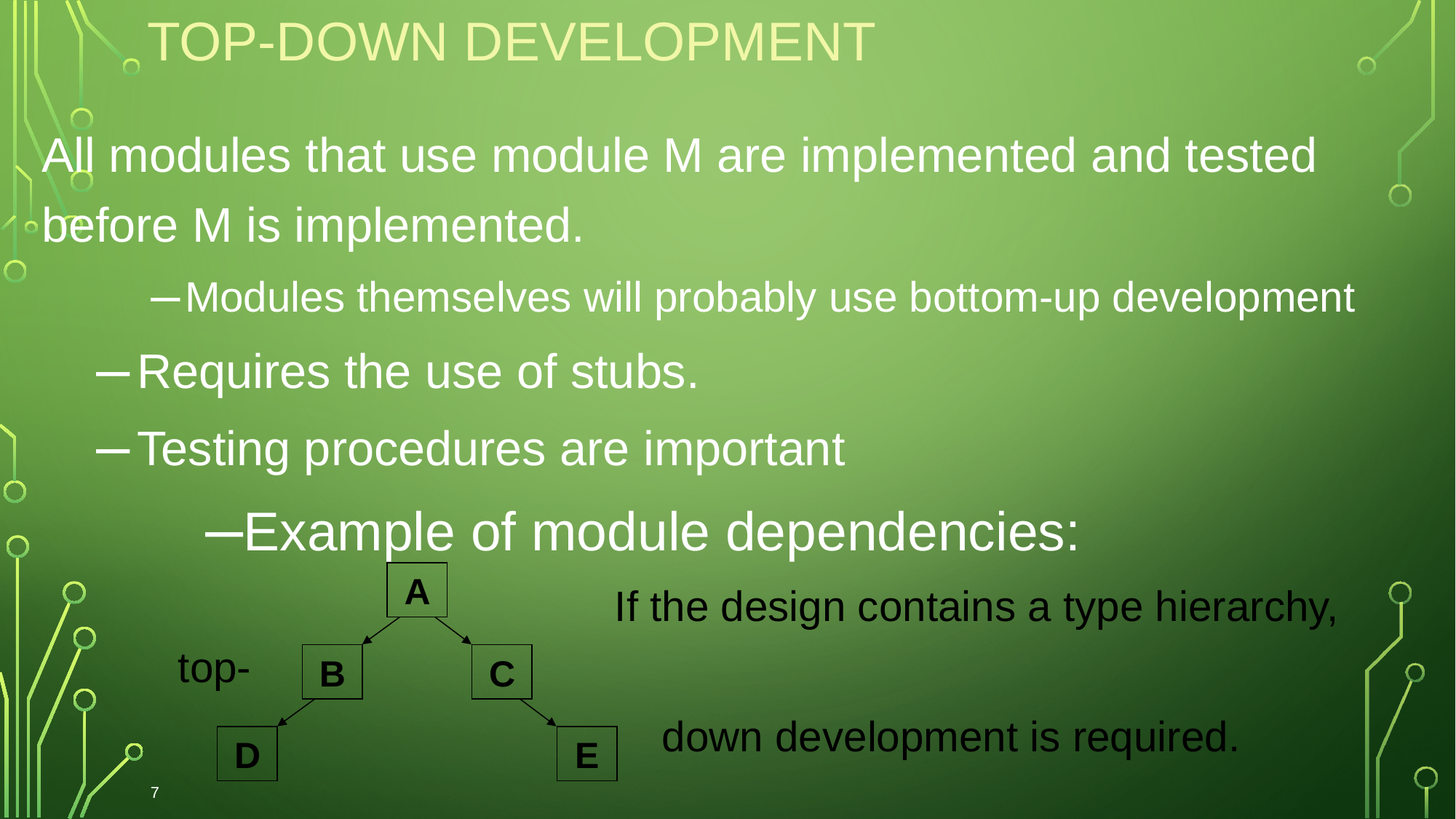

# Top-Down Development
All modules that use module M are implemented and tested before M is implemented.
Modules themselves will probably use bottom-up development
Requires the use of stubs.
Testing procedures are important
Example of module dependencies:
				If the design contains a type hierarchy, top-
				    down development is required.

A

B
C

D
E
7